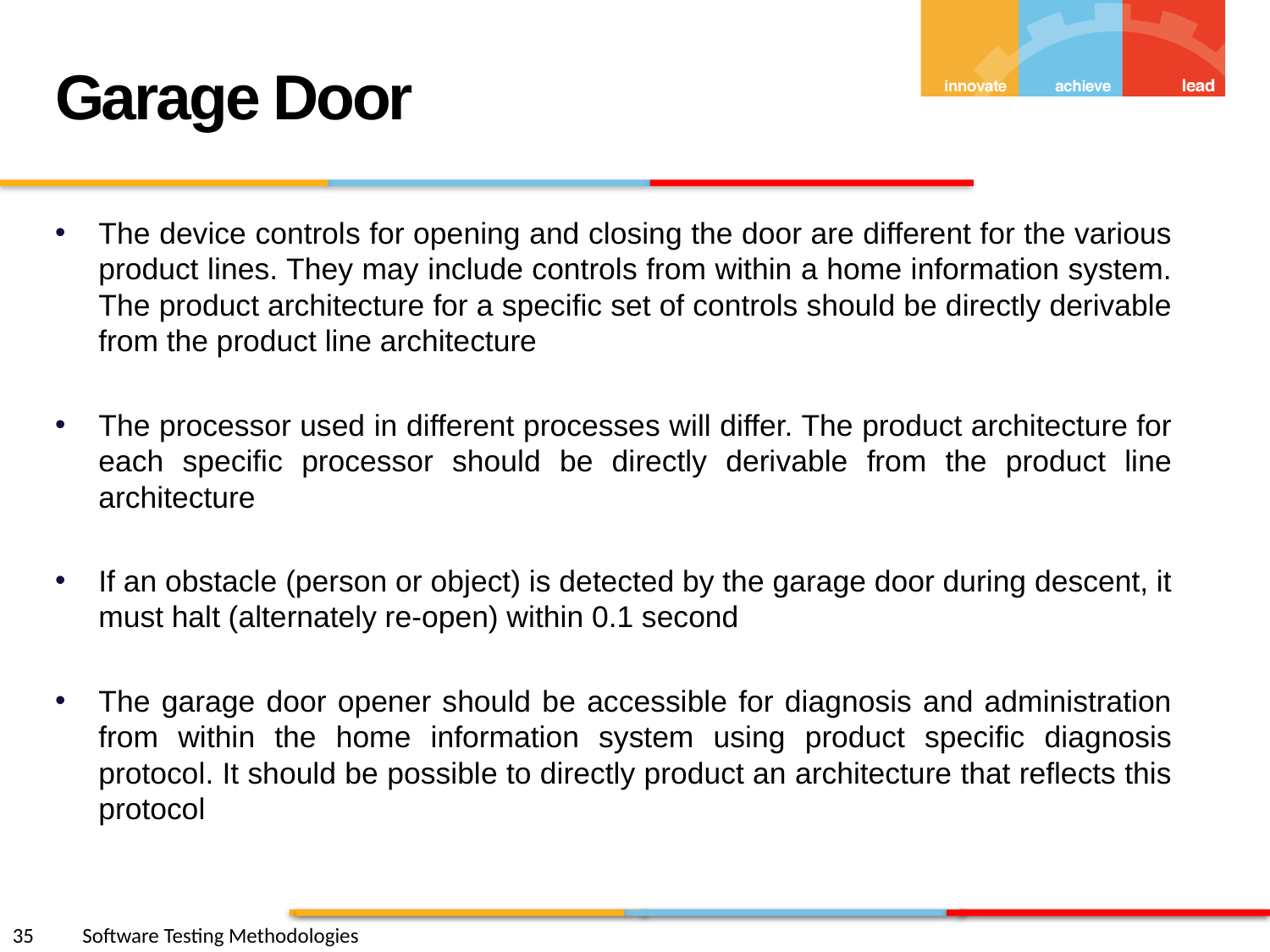

Garage Door
The device controls for opening and closing the door are different for the various product lines. They may include controls from within a home information system. The product architecture for a specific set of controls should be directly derivable from the product line architecture

The processor used in different processes will differ. The product architecture for each specific processor should be directly derivable from the product line architecture

If an obstacle (person or object) is detected by the garage door during descent, it must halt (alternately re-open) within 0.1 second

The garage door opener should be accessible for diagnosis and administration from within the home information system using product specific diagnosis protocol. It should be possible to directly product an architecture that reflects this protocol